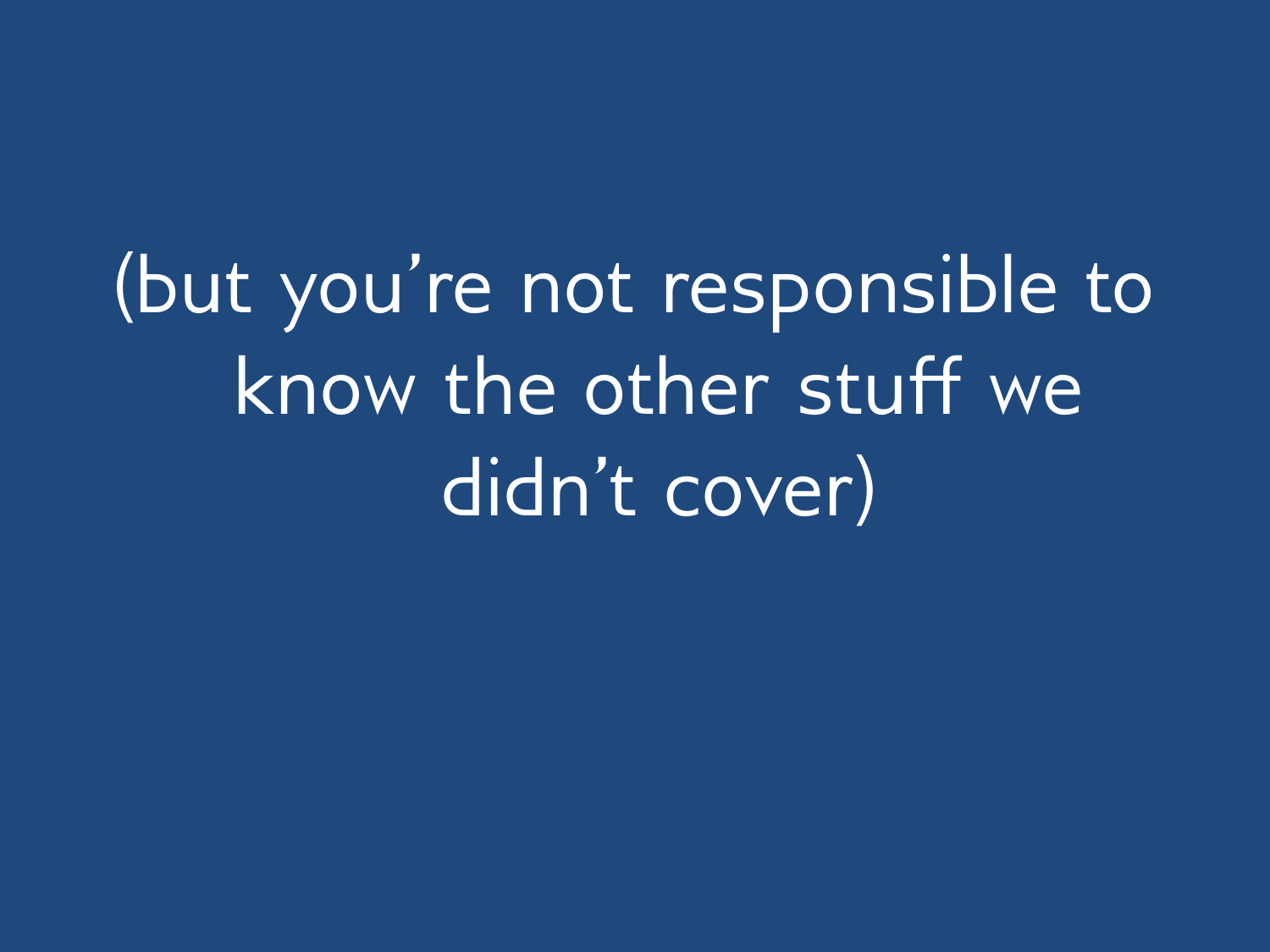

#
(but you’re not responsible to know the other stuff we didn’t cover)